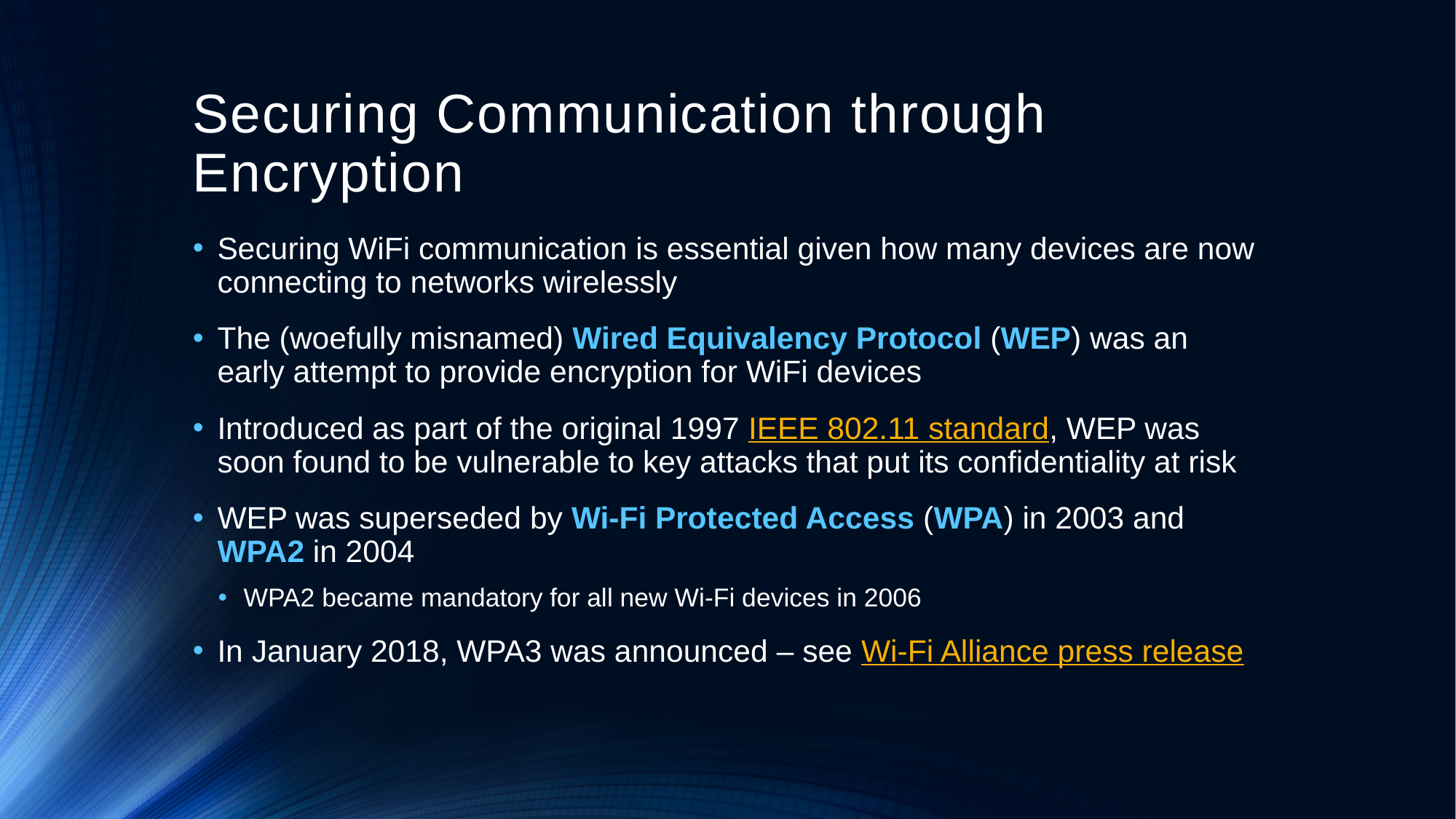

# Securing Communication through Encryption
Securing WiFi communication is essential given how many devices are now connecting to networks wirelessly
The (woefully misnamed) Wired Equivalency Protocol (WEP) was an early attempt to provide encryption for WiFi devices
Introduced as part of the original 1997 IEEE 802.11 standard, WEP was soon found to be vulnerable to key attacks that put its confidentiality at risk
WEP was superseded by Wi-Fi Protected Access (WPA) in 2003 and WPA2 in 2004
WPA2 became mandatory for all new Wi-Fi devices in 2006
In January 2018, WPA3 was announced – see Wi-Fi Alliance press release